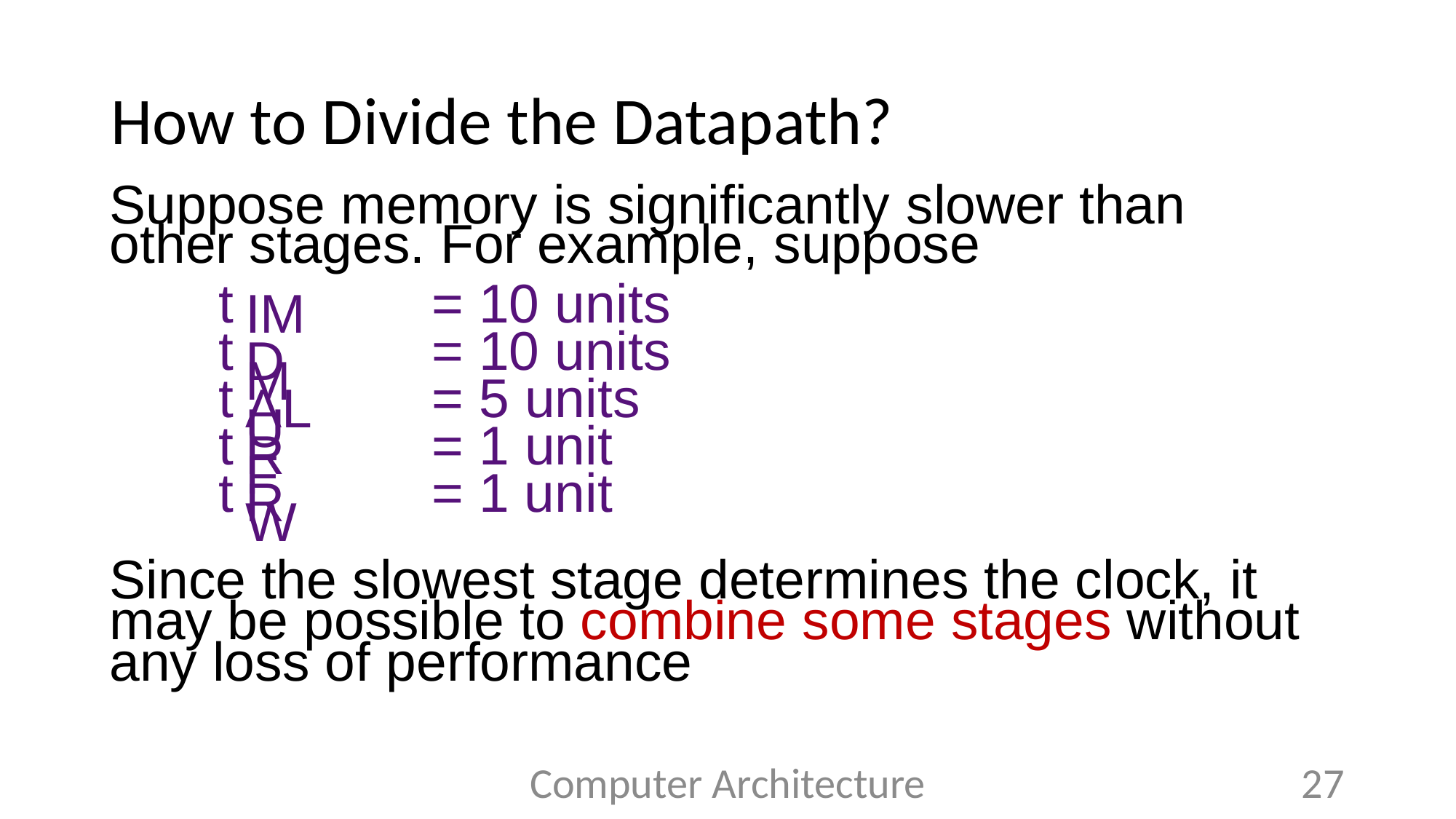

# How to Divide the Datapath?

Suppose memory is significantly slower than other stages. For example, suppose

t

= 10 units

IM

t

= 10 units

DM

t

= 5 units

ALU

t

= 1 unit

RF

t

= 1 unit

RW

Since the slowest stage determines the clock, it may be possible to combine some stages without any loss of performance
Computer Architecture
27